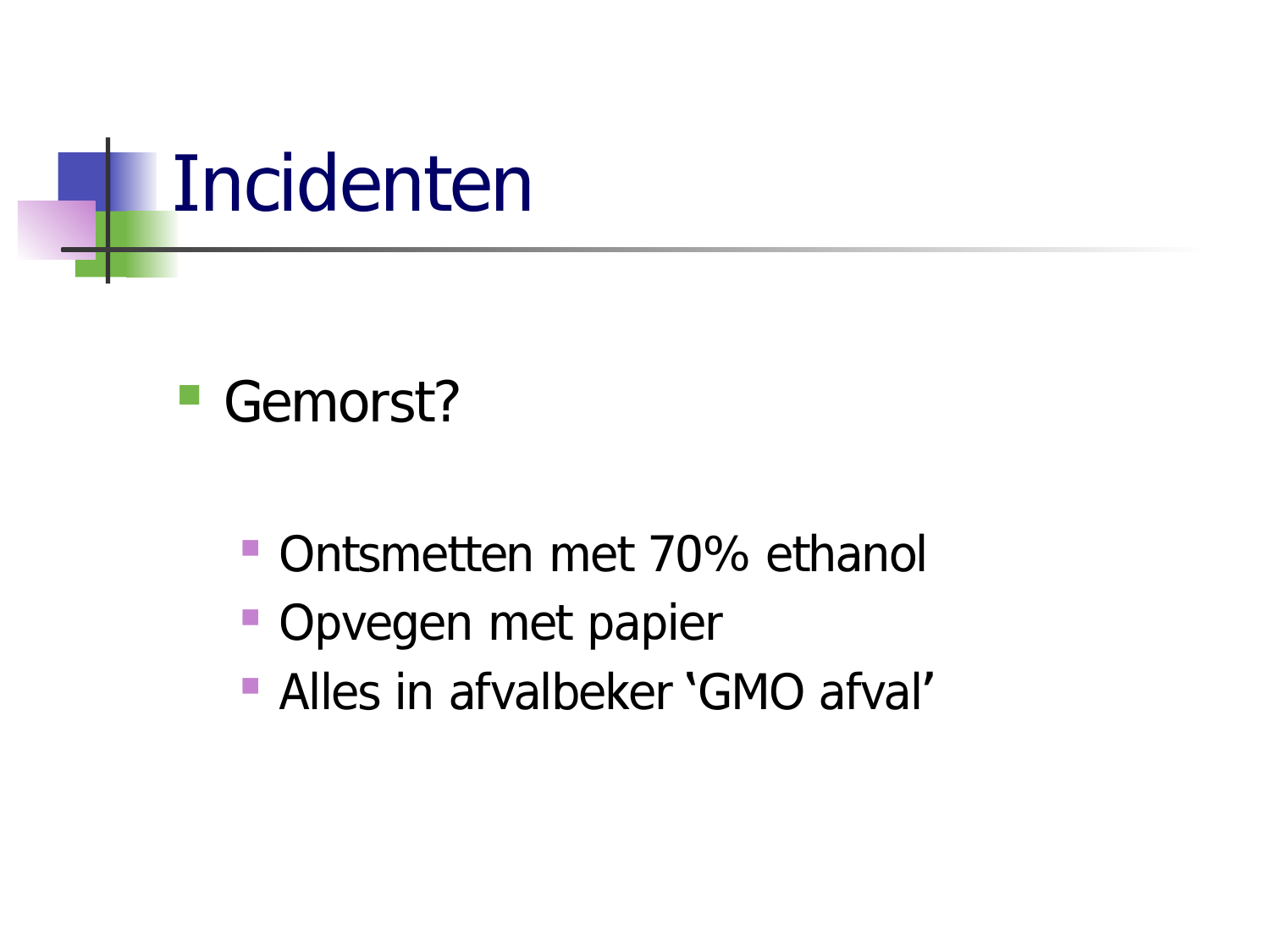

# Incidenten

Gemorst?

Ontsmetten met 70% ethanol
Opvegen met papier
Alles in afvalbeker ‘GMO afval’